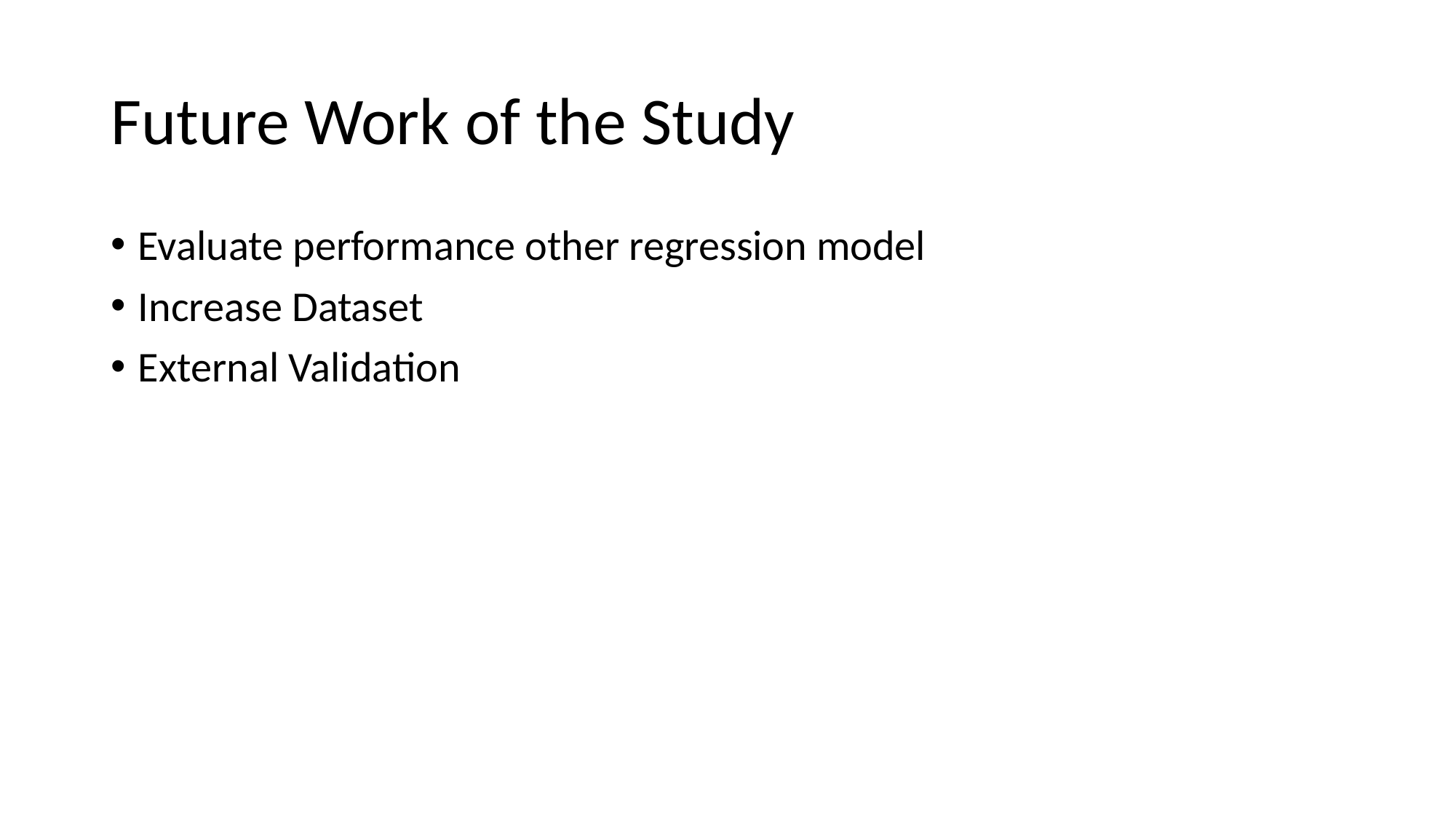

# Future Work of the Study
Evaluate performance other regression model
Increase Dataset
External Validation